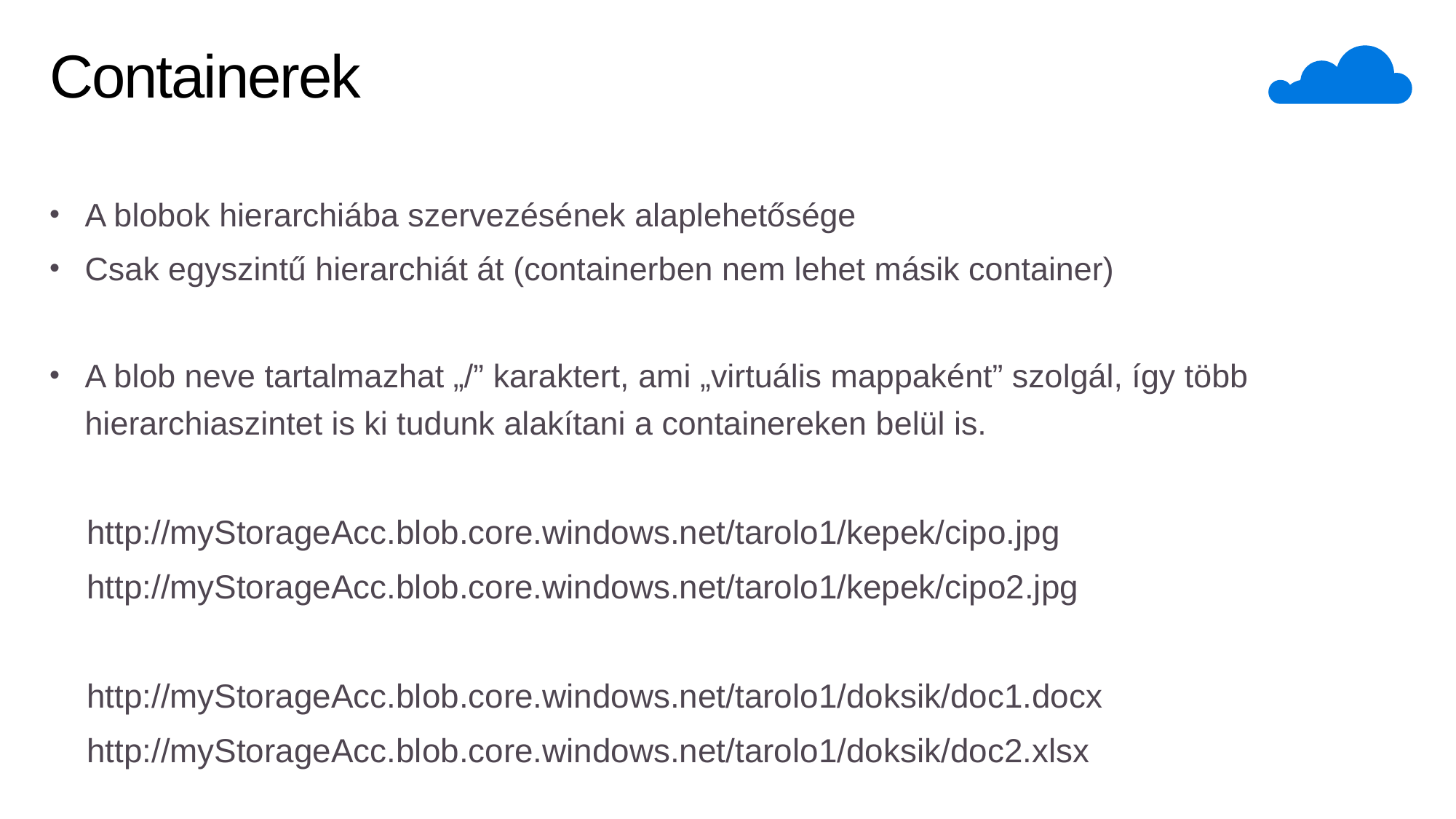

# Containerek
A blobok hierarchiába szervezésének alaplehetősége
Csak egyszintű hierarchiát át (containerben nem lehet másik container)

A blob neve tartalmazhat „/” karaktert, ami „virtuális mappaként” szolgál, így több hierarchiaszintet is ki tudunk alakítani a containereken belül is.

    http://myStorageAcc.blob.core.windows.net/tarolo1/kepek/cipo.jpg
    http://myStorageAcc.blob.core.windows.net/tarolo1/kepek/cipo2.jpg

    http://myStorageAcc.blob.core.windows.net/tarolo1/doksik/doc1.docx
    http://myStorageAcc.blob.core.windows.net/tarolo1/doksik/doc2.xlsx